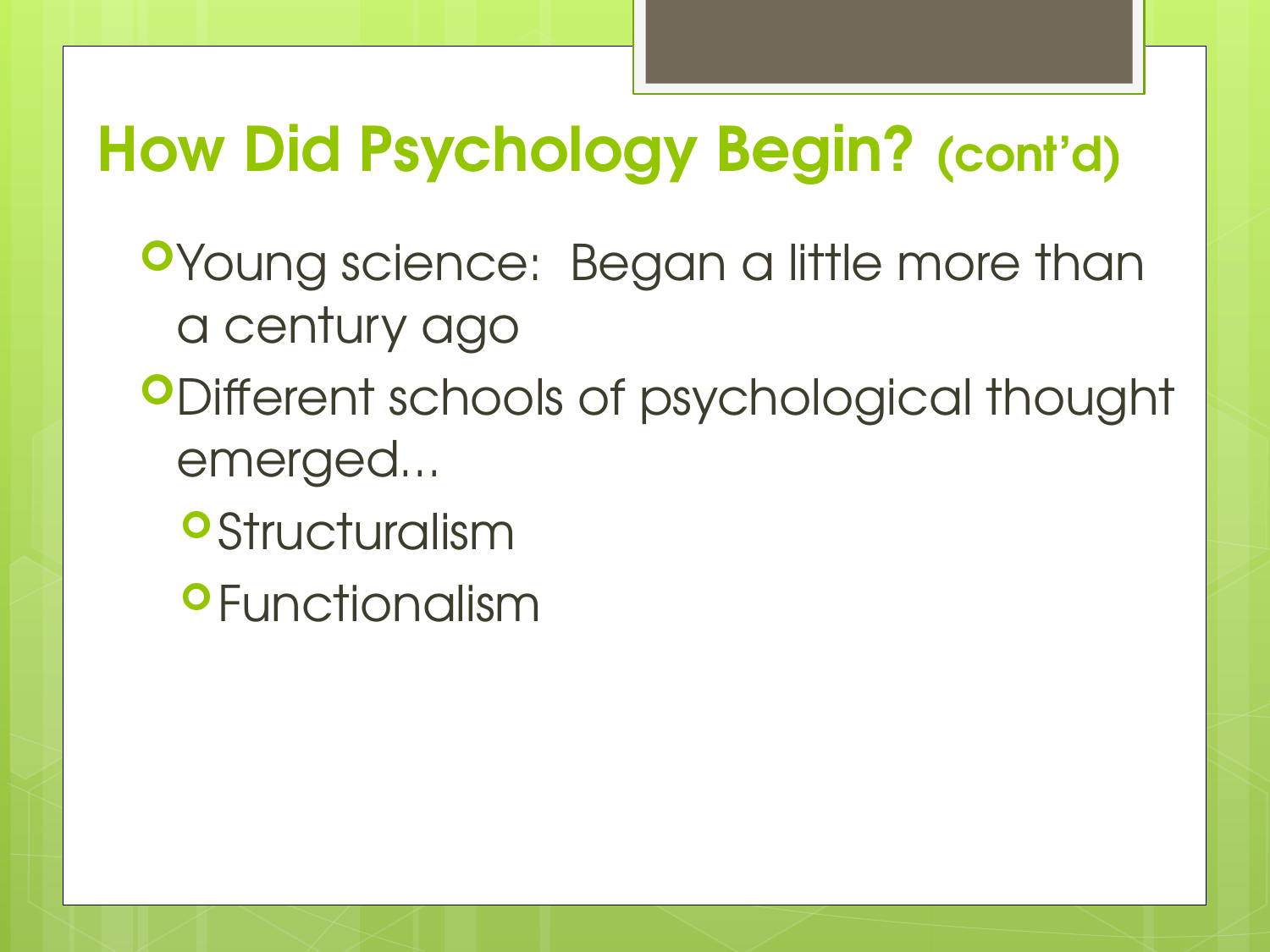

# How Did Psychology Begin? (cont’d)
Young science:  Began a little more than a century ago
Different schools of psychological thought emerged…
Structuralism
Functionalism